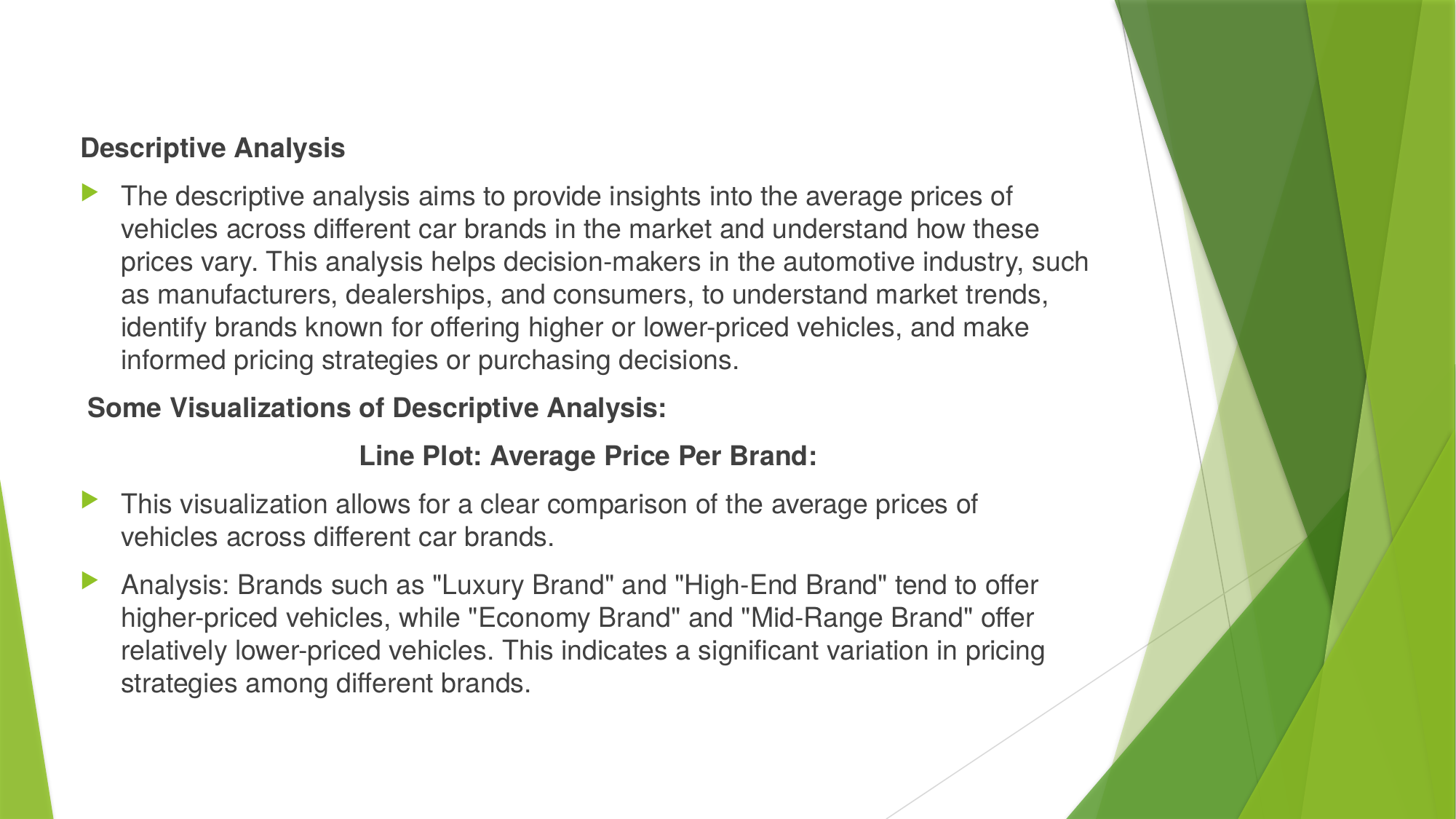

Descriptive Analysis
The descriptive analysis aims to provide insights into the average prices of vehicles across different car brands in the market and understand how these prices vary. This analysis helps decision-makers in the automotive industry, such as manufacturers, dealerships, and consumers, to understand market trends, identify brands known for offering higher or lower-priced vehicles, and make informed pricing strategies or purchasing decisions.
 Some Visualizations of Descriptive Analysis:
Line Plot: Average Price Per Brand:
This visualization allows for a clear comparison of the average prices of vehicles across different car brands.
Analysis: Brands such as "Luxury Brand" and "High-End Brand" tend to offer higher-priced vehicles, while "Economy Brand" and "Mid-Range Brand" offer relatively lower-priced vehicles. This indicates a significant variation in pricing strategies among different brands.